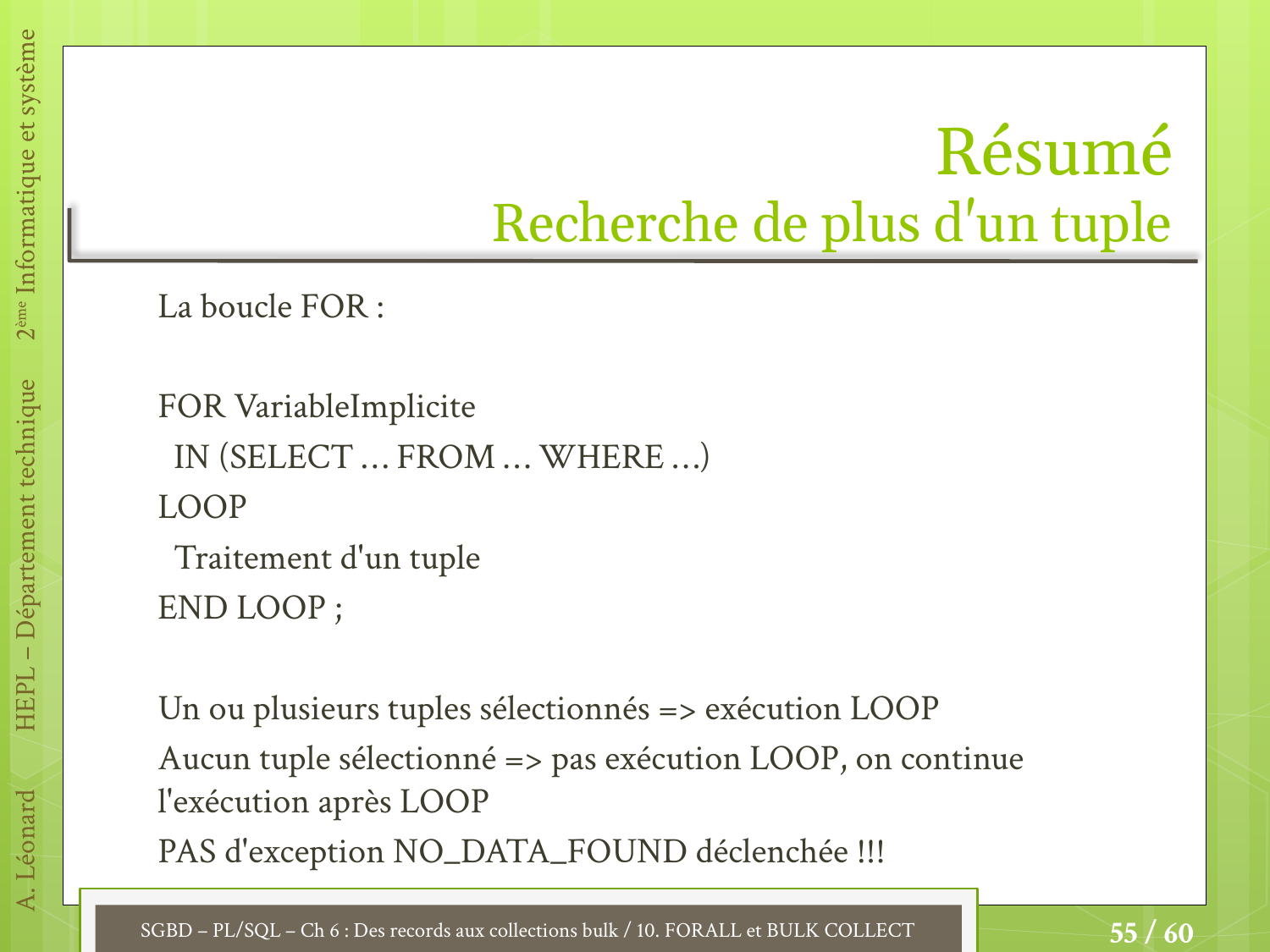

# Résumé Recherche de plus d'un tuple
La boucle FOR :

FOR VariableImplicite
  IN (SELECT … FROM … WHERE …)
LOOP
  Traitement d'un tuple
END LOOP ;

Un ou plusieurs tuples sélectionnés => exécution LOOP
Aucun tuple sélectionné => pas exécution LOOP, on continue l'exécution après LOOP
PAS d'exception NO_DATA_FOUND déclenchée !!!
SGBD – PL/SQL – Ch 6 : Des records aux collections bulk / 10. FORALL et BULK COLLECT